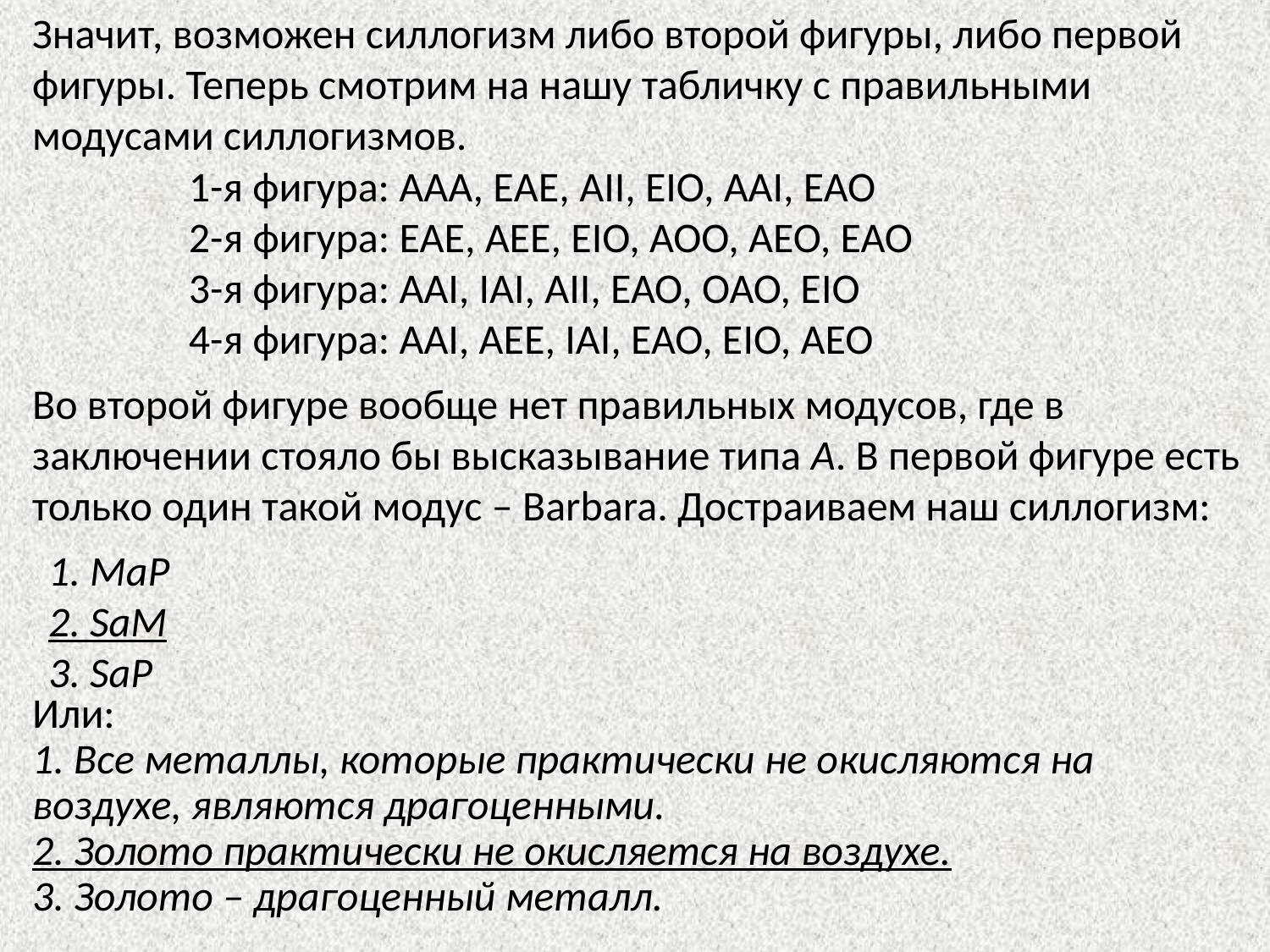

Значит, возможен силлогизм либо второй фигуры, либо первой фигуры. Теперь смотрим на нашу табличку с правильными модусами силлогизмов.
1-я фигура: ААА, ЕАЕ, AII, EIO, AAI, EAO
2-я фигура: EAE, AEE, EIO, AOO, AEO, EAO
3-я фигура: AAI, IAI, AII, EAO, OAO, EIO
4-я фигура: AAI, AEE, IAI, EAO, EIO, AEO
Во второй фигуре вообще нет правильных модусов, где в заключении стояло бы высказывание типа А. В первой фигуре есть только один такой модус – Barbara. Достраиваем наш силлогизм:
1. МаP
2. SaМ
3. SaP
Или:
1. Все металлы, которые практически не окисляются на воздухе, являются драгоценными.
2. Золото практически не окисляется на воздухе.
3. Золото – драгоценный металл.